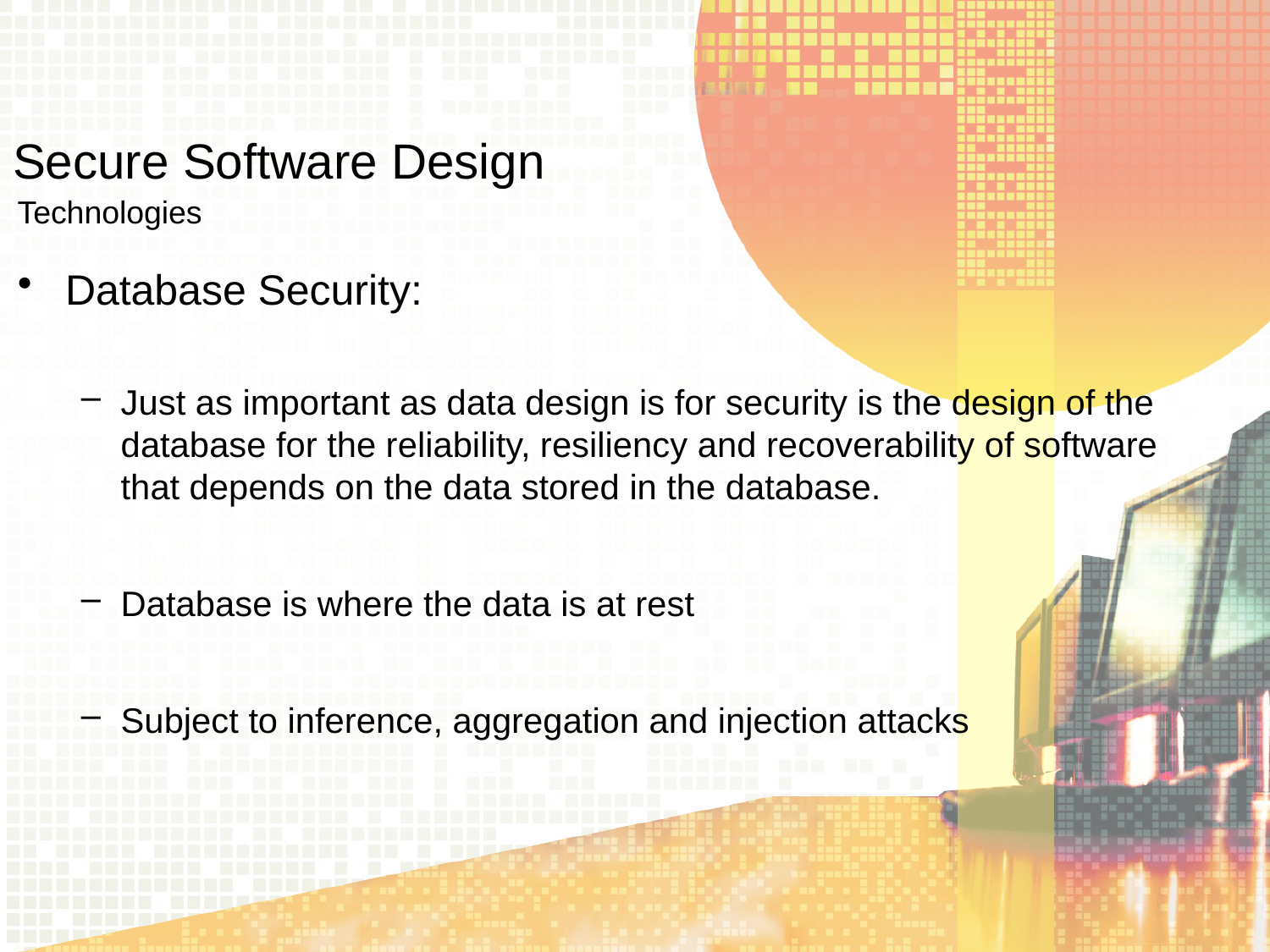

Secure Software Design
Technologies
Database Security:

Just as important as data design is for security is the design of the database for the reliability, resiliency and recoverability of software that depends on the data stored in the database.

Database is where the data is at rest

Subject to inference, aggregation and injection attacks